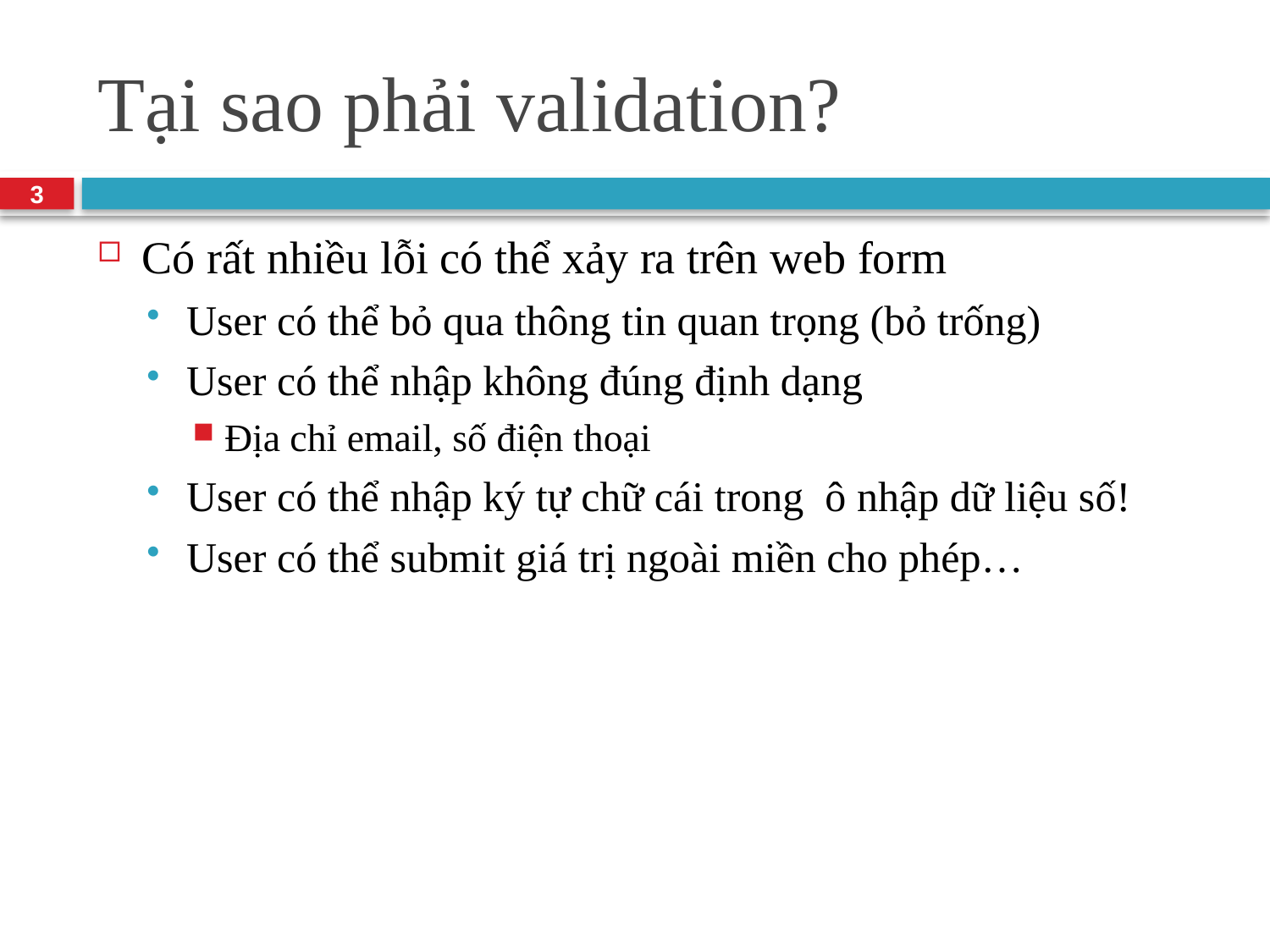

# Tại sao phải validation?
3
Có rất nhiều lỗi có thể xảy ra trên web form
User có thể bỏ qua thông tin quan trọng (bỏ trống)
User có thể nhập không đúng định dạng
Địa chỉ email, số điện thoại
User có thể nhập ký tự chữ cái trong  ô nhập dữ liệu số!
User có thể submit giá trị ngoài miền cho phép…